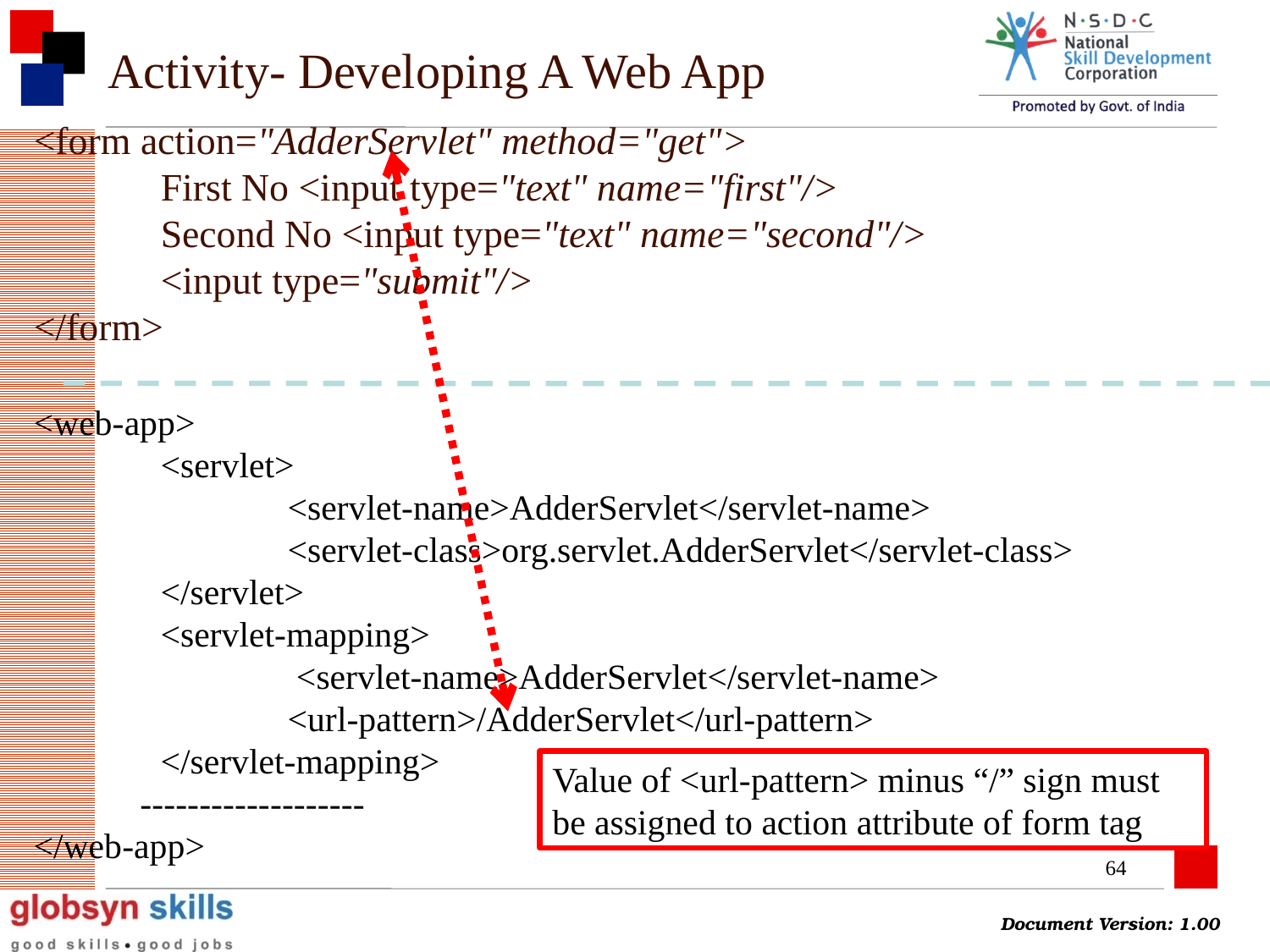

Activity- Developing A Web App
# <form action="AdderServlet" method="get">
	First No <input type="text" name="first"/>
	Second No <input type="text" name="second"/>
	<input type="submit"/>
</form>
<web-app>
	<servlet>
		<servlet-name>AdderServlet</servlet-name>
		<servlet-class>org.servlet.AdderServlet</servlet-class>
	</servlet>
	<servlet-mapping>
		 <servlet-name>AdderServlet</servlet-name>
		<url-pattern>/AdderServlet</url-pattern>
	</servlet-mapping>
            -------------------
</web-app>
Value of <url-pattern> minus “/” sign must be assigned to action attribute of form tag